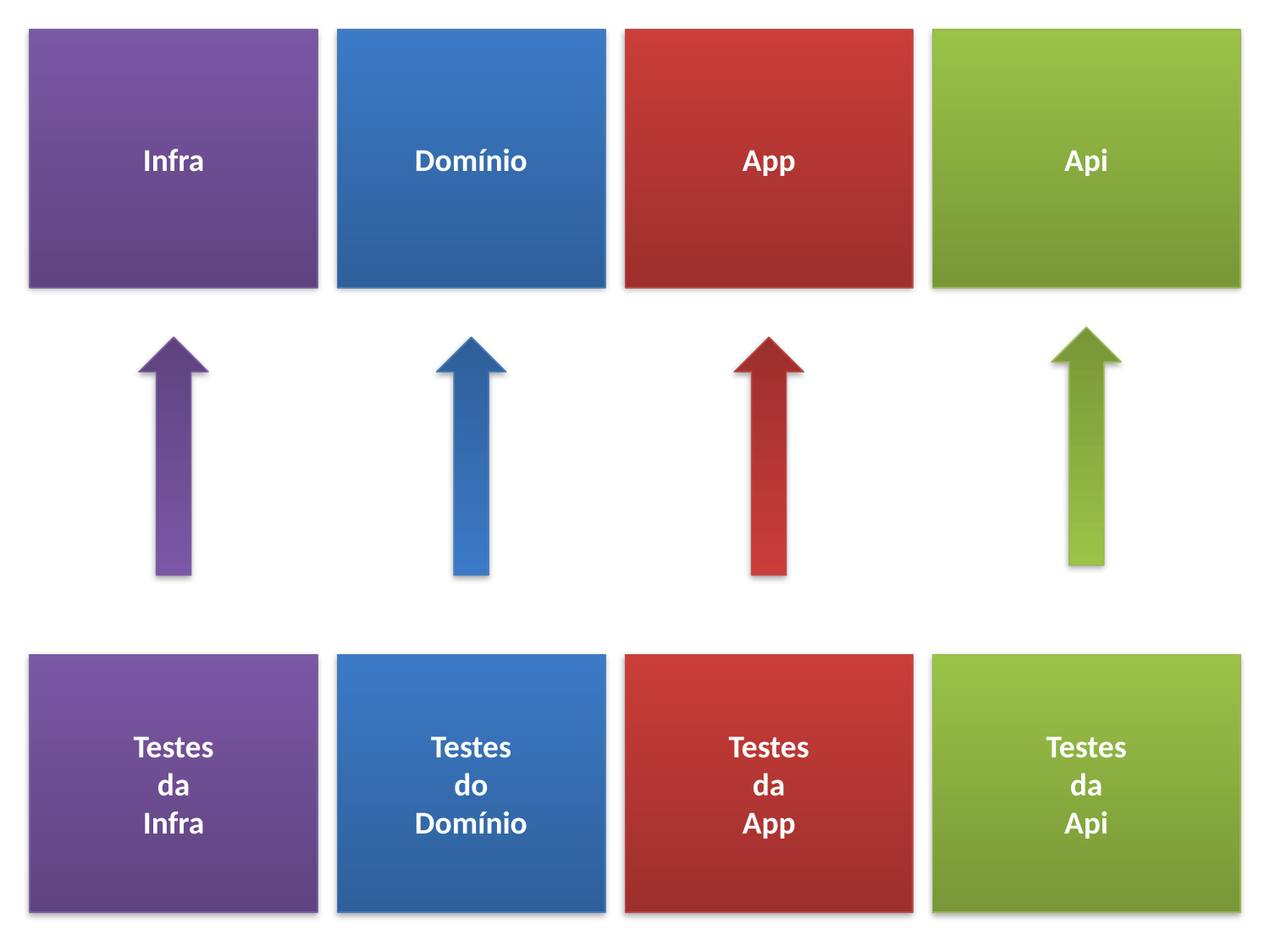

Infra
Domínio
App
Api

Testes
da
Infra
Testes
do
Domínio
Testes
da
App
Testes
da
Api